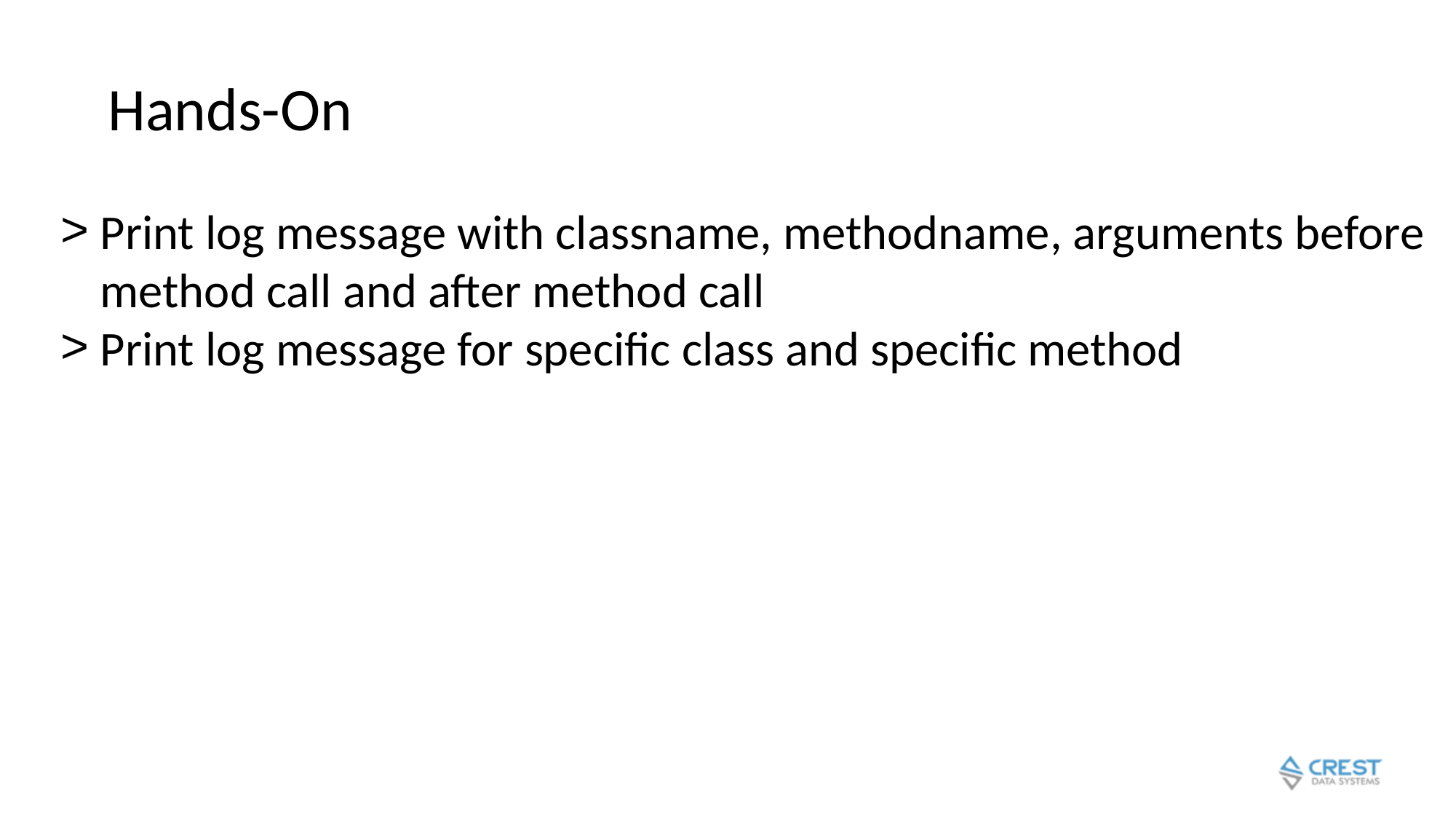

# Hands-On
Print log message with classname, methodname, arguments before method call and after method call
Print log message for specific class and specific method
53